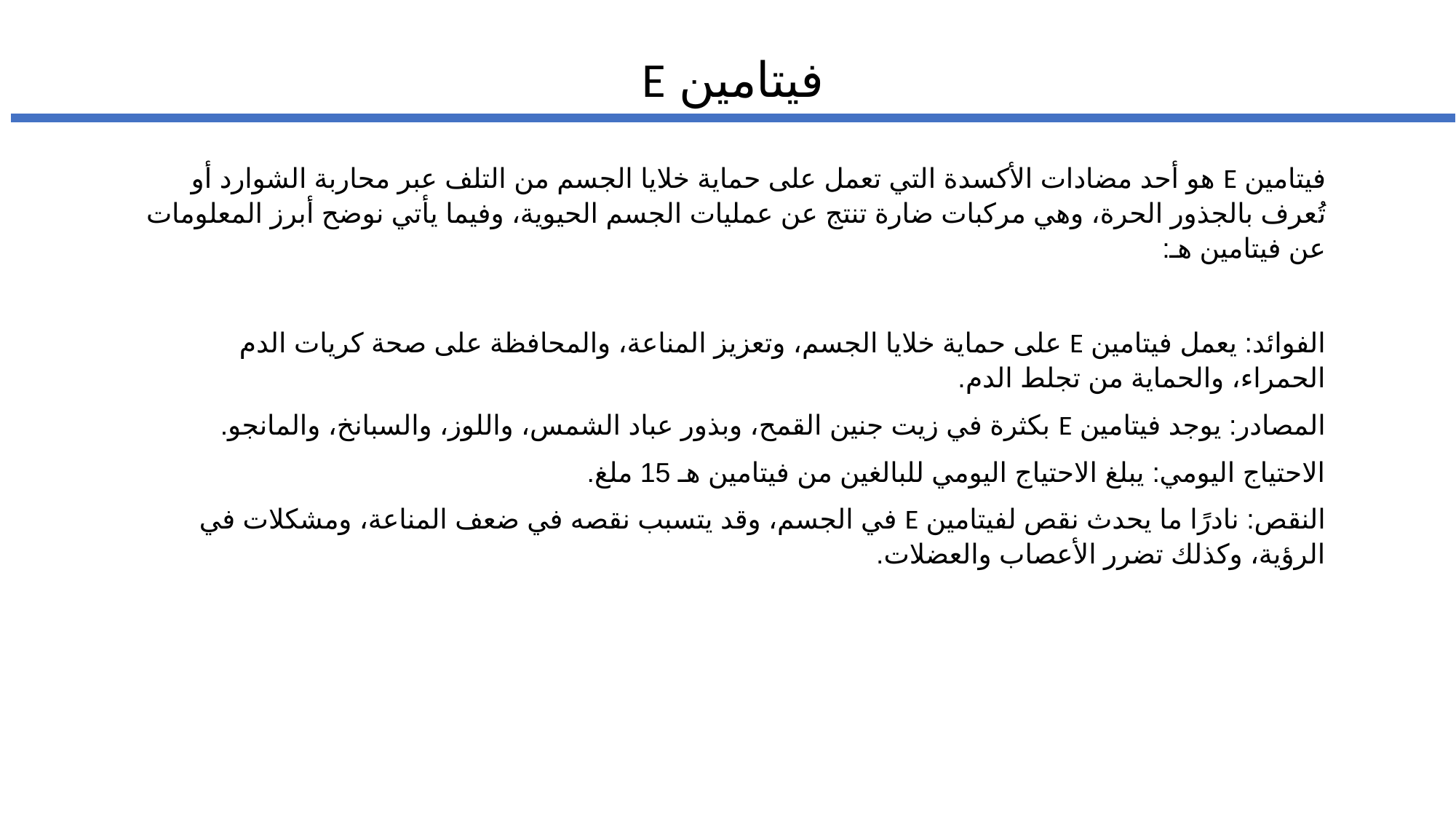

فيتامين E

فيتامين E هو أحد مضادات الأكسدة التي تعمل على حماية خلايا الجسم من التلف عبر محاربة الشوارد أو تُعرف بالجذور الحرة، وهي مركبات ضارة تنتج عن عمليات الجسم الحيوية، وفيما يأتي نوضح أبرز المعلومات عن فيتامين هـ:

الفوائد: يعمل فيتامين E على حماية خلايا الجسم، وتعزيز المناعة، والمحافظة على صحة كريات الدم الحمراء، والحماية من تجلط الدم.
المصادر: يوجد فيتامين E بكثرة في زيت جنين القمح، وبذور عباد الشمس، واللوز، والسبانخ، والمانجو.
الاحتياج اليومي: يبلغ الاحتياج اليومي للبالغين من فيتامين هـ 15 ملغ.
النقص: نادرًا ما يحدث نقص لفيتامين E في الجسم، وقد يتسبب نقصه في ضعف المناعة، ومشكلات في الرؤية، وكذلك تضرر الأعصاب والعضلات.